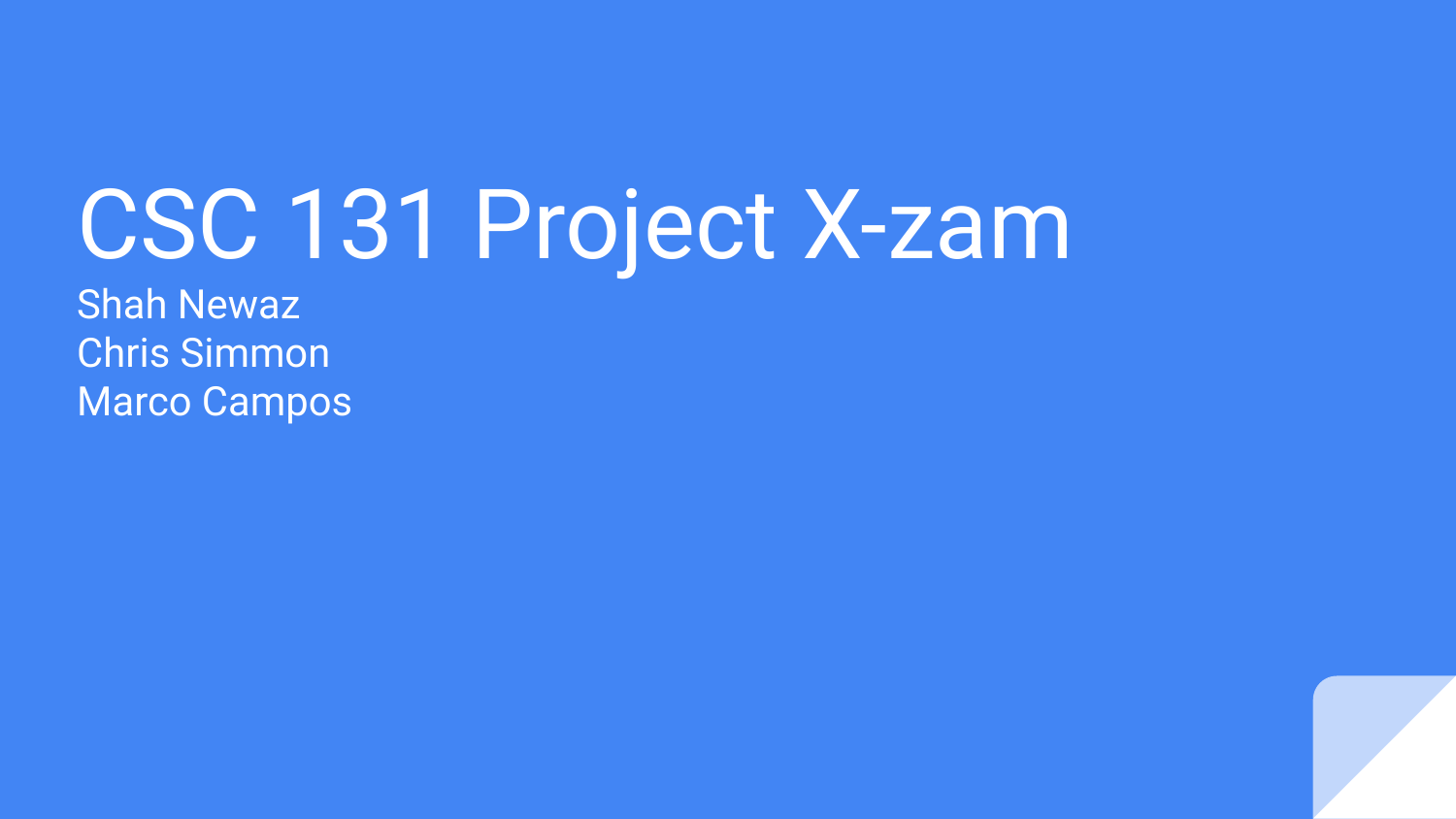

# CSC 131 Project X-zam
Shah Newaz
Chris Simmon
Marco Campos